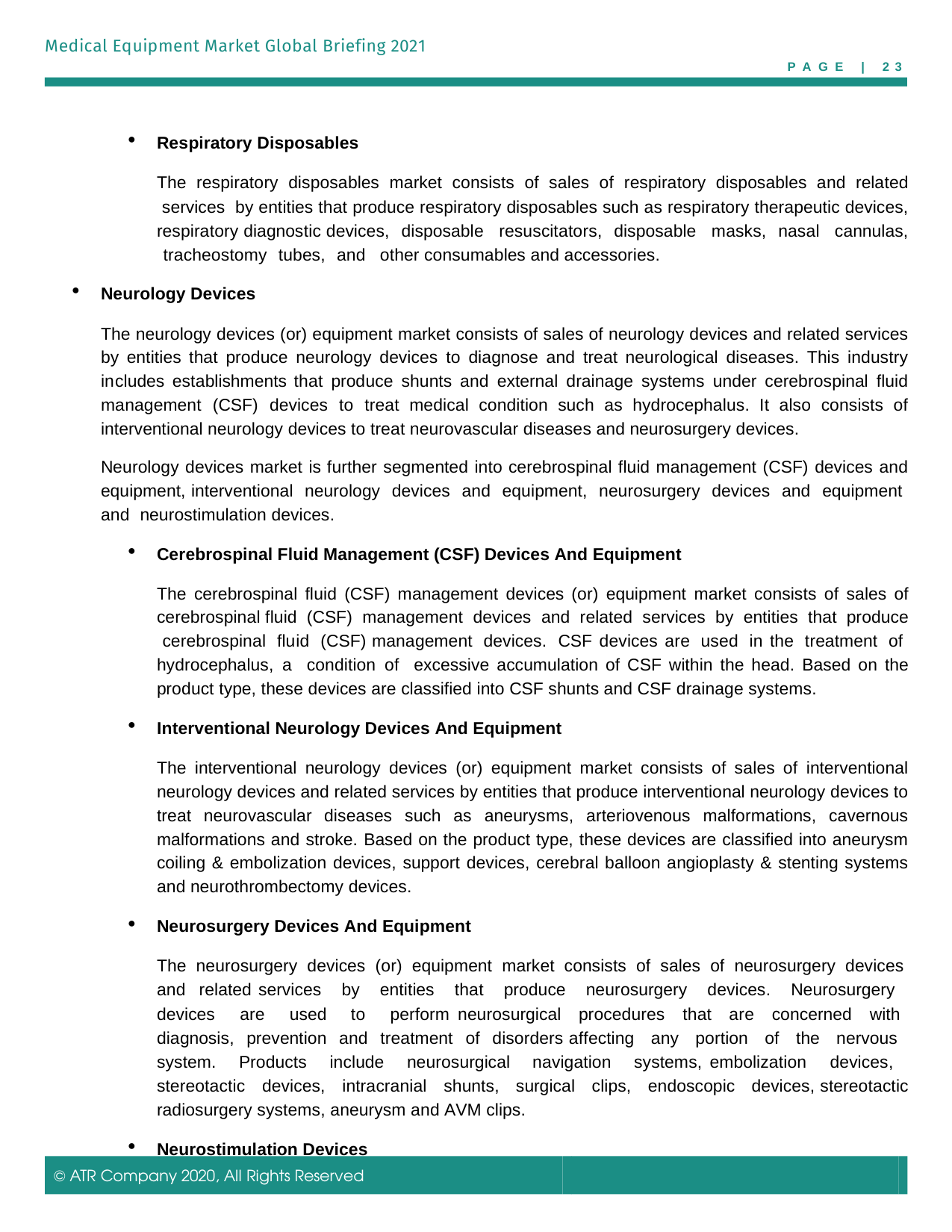

Medical Equipment Market Global Briefing 2021
P  A  G  E     |     2 3

Respiratory Disposables
The  respiratory  disposables  market  consists  of  sales  of  respiratory  disposables  and  related  services  by entities that produce respiratory disposables such as respiratory therapeutic devices, respiratory diagnostic devices,  disposable   resuscitators,  disposable   masks,  nasal   cannulas,  tracheostomy  tubes,  and   other consumables and accessories.

Neurology Devices
The neurology devices (or) equipment market consists of sales of neurology devices and related services by entities that produce neurology devices to diagnose and treat neurological diseases. This industry includes establishments that produce shunts and external drainage systems under cerebrospinal fluid management (CSF) devices to treat medical condition such as hydrocephalus. It also consists of interventional neurology devices to treat neurovascular diseases and neurosurgery devices.
Neurology devices market is further segmented into cerebrospinal fluid management (CSF) devices and equipment, interventional  neurology  devices  and  equipment,  neurosurgery  devices  and  equipment  and  neurostimulation devices.

Cerebrospinal Fluid Management (CSF) Devices And Equipment
The cerebrospinal fluid (CSF) management devices (or) equipment market consists of sales of cerebrospinal fluid  (CSF)  management  devices  and  related  services  by  entities  that  produce  cerebrospinal  fluid  (CSF) management  devices.  CSF devices are  used  in the  treatment  of  hydrocephalus, a  condition of  excessive accumulation of CSF within the head. Based on the product type, these devices are classified into CSF shunts and CSF drainage systems.

Interventional Neurology Devices And Equipment
The interventional neurology devices (or) equipment market consists of sales of interventional neurology devices and related services by entities that produce interventional neurology devices to treat neurovascular diseases such as aneurysms, arteriovenous malformations, cavernous malformations and stroke. Based on the product type, these devices are classified into aneurysm coiling & embolization devices, support devices, cerebral balloon angioplasty & stenting systems and neurothrombectomy devices.

Neurosurgery Devices And Equipment
The  neurosurgery  devices  (or)  equipment  market  consists  of  sales  of  neurosurgery  devices  and  related services   by   entities   that   produce   neurosurgery   devices.   Neurosurgery   devices   are   used   to   perform neurosurgical  procedures  that  are  concerned  with  diagnosis,  prevention  and  treatment  of  disorders affecting   any   portion   of   the   nervous   system.   Products   include   neurosurgical   navigation   systems, embolization   devices,   stereotactic   devices,   intracranial   shunts,   surgical   clips,   endoscopic   devices, stereotactic radiosurgery systems, aneurysm and AVM clips.

Neurostimulation Devices

© ATR Company 2020, All Rights Reserved